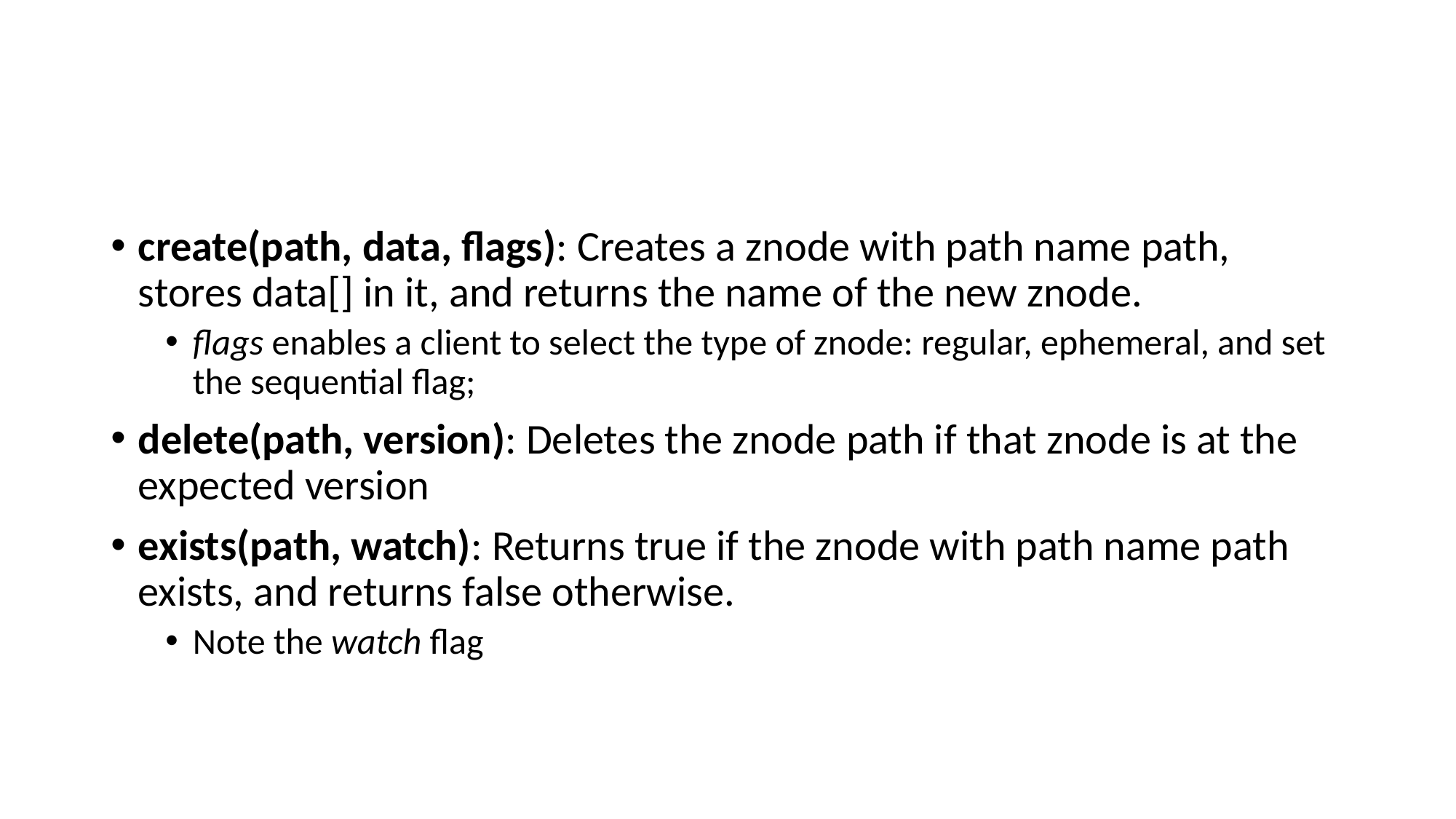

# Zookeeper API (1/2)
create(path, data, flags): Creates a znode with path name path, stores data[] in it, and returns the name of the new znode.
flags enables a client to select the type of znode: regular, ephemeral, and set the sequential flag;
delete(path, version): Deletes the znode path if that znode is at the expected version
exists(path, watch): Returns true if the znode with path name path exists, and returns false otherwise.
Note the watch flag